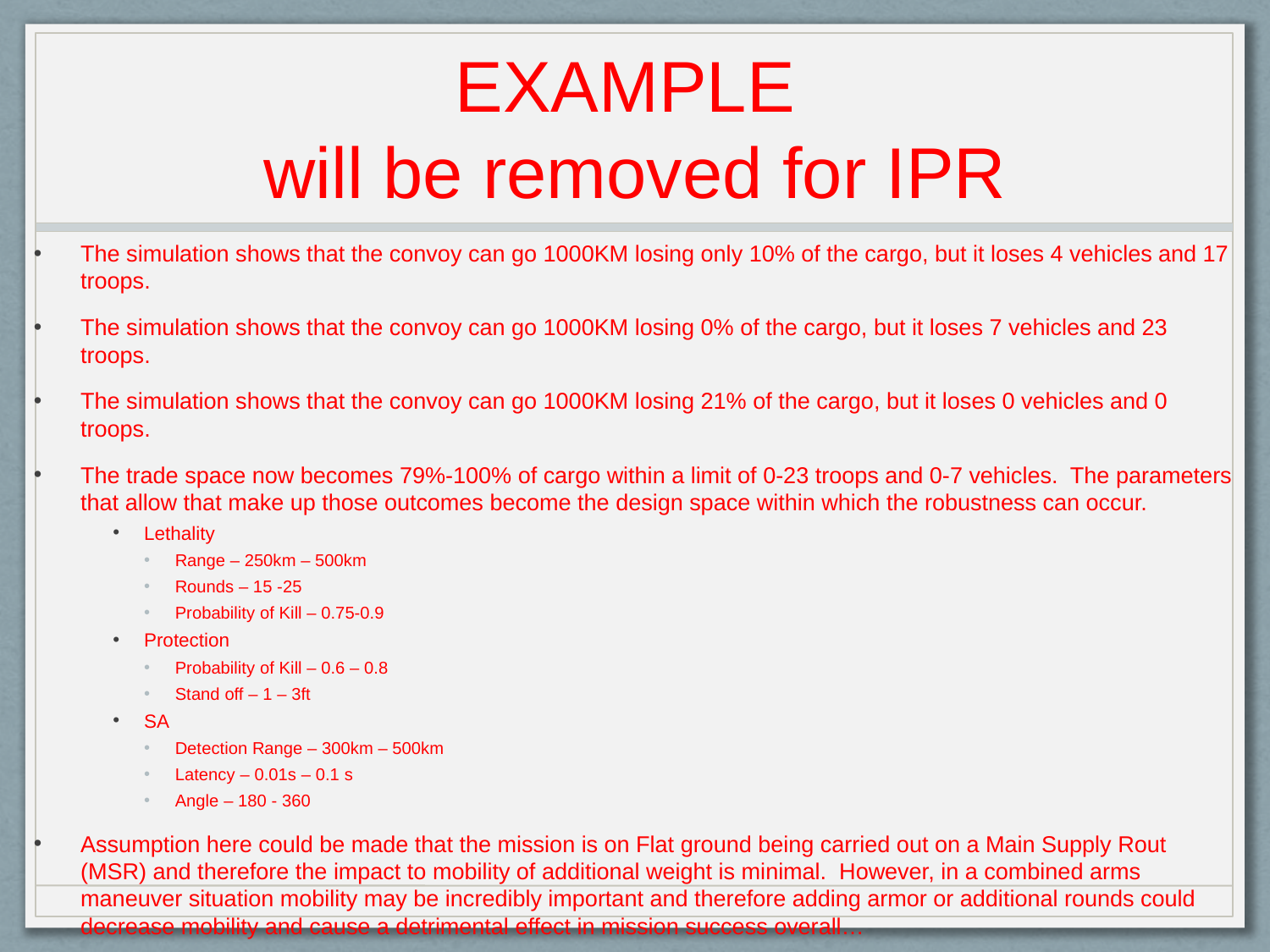

# EXAMPLE will be removed for IPR
The simulation shows that the convoy can go 1000KM losing only 10% of the cargo, but it loses 4 vehicles and 17 troops.
The simulation shows that the convoy can go 1000KM losing 0% of the cargo, but it loses 7 vehicles and 23 troops.
The simulation shows that the convoy can go 1000KM losing 21% of the cargo, but it loses 0 vehicles and 0 troops.
The trade space now becomes 79%-100% of cargo within a limit of 0-23 troops and 0-7 vehicles.  The parameters that allow that make up those outcomes become the design space within which the robustness can occur.
Lethality
Range – 250km – 500km
Rounds – 15 -25
Probability of Kill – 0.75-0.9
Protection
Probability of Kill – 0.6 – 0.8
Stand off – 1 – 3ft
SA
Detection Range – 300km – 500km
Latency – 0.01s – 0.1 s
Angle – 180 - 360
Assumption here could be made that the mission is on Flat ground being carried out on a Main Supply Rout (MSR) and therefore the impact to mobility of additional weight is minimal.  However, in a combined arms maneuver situation mobility may be incredibly important and therefore adding armor or additional rounds could decrease mobility and cause a detrimental effect in mission success overall…